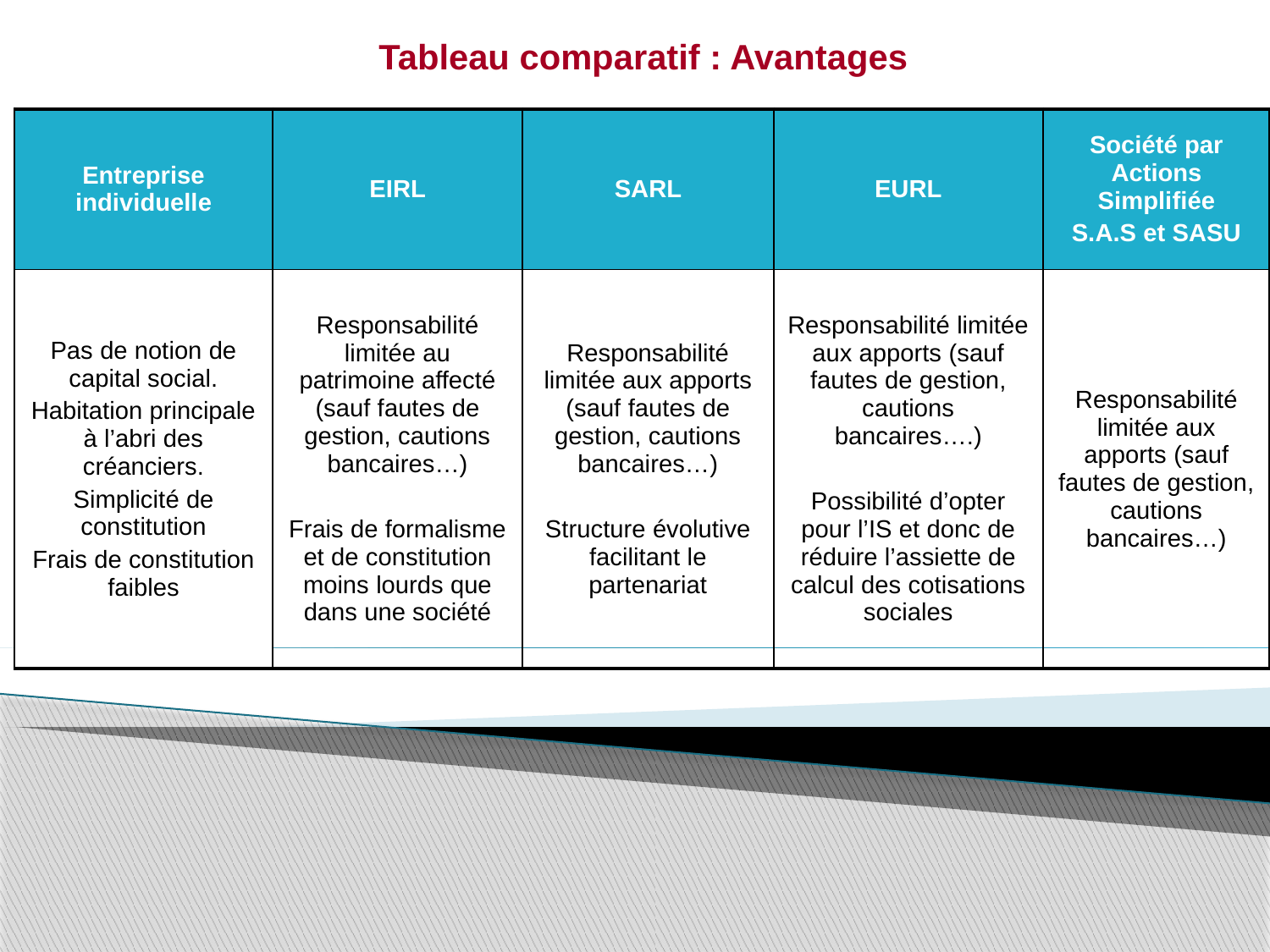

Tableau comparatif : Avantages
| Entreprise individuelle | EIRL | SARL | EURL | Société par Actions Simplifiée S.A.S et SASU |
| --- | --- | --- | --- | --- |
| Pas de notion de capital social. Habitation principale à l’abri des créanciers. Simplicité de constitution Frais de constitution faibles | Responsabilité limitée au patrimoine affecté (sauf fautes de gestion, cautions bancaires…) Frais de formalisme et de constitution moins lourds que dans une société | Responsabilité limitée aux apports (sauf fautes de gestion, cautions bancaires…) Structure évolutive facilitant le partenariat | Responsabilité limitée aux apports (sauf fautes de gestion, cautions bancaires….) Possibilité d’opter pour l’IS et donc de réduire l’assiette de calcul des cotisations sociales | Responsabilité limitée aux apports (sauf fautes de gestion, cautions bancaires…) |